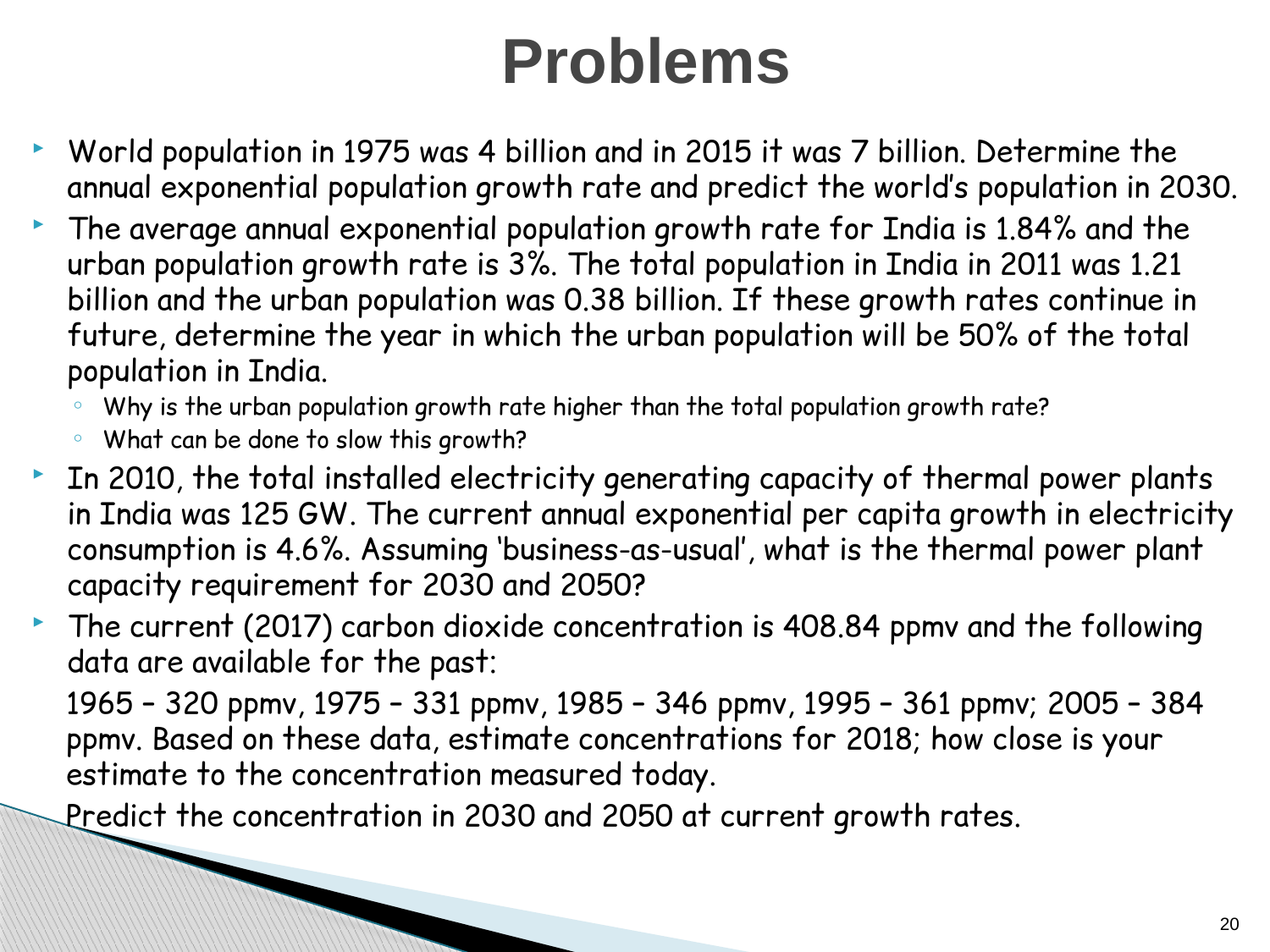

# Problems
World population in 1975 was 4 billion and in 2015 it was 7 billion. Determine the annual exponential population growth rate and predict the world’s population in 2030.
The average annual exponential population growth rate for India is 1.84% and the urban population growth rate is 3%. The total population in India in 2011 was 1.21 billion and the urban population was 0.38 billion. If these growth rates continue in future, determine the year in which the urban population will be 50% of the total population in India.
Why is the urban population growth rate higher than the total population growth rate?
What can be done to slow this growth?
In 2010, the total installed electricity generating capacity of thermal power plants in India was 125 GW. The current annual exponential per capita growth in electricity consumption is 4.6%. Assuming ‘business-as-usual’, what is the thermal power plant capacity requirement for 2030 and 2050?
The current (2017) carbon dioxide concentration is 408.84 ppmv and the following data are available for the past:
1965 – 320 ppmv, 1975 – 331 ppmv, 1985 – 346 ppmv, 1995 – 361 ppmv; 2005 – 384 ppmv. Based on these data, estimate concentrations for 2018; how close is your estimate to the concentration measured today.
Predict the concentration in 2030 and 2050 at current growth rates.

20